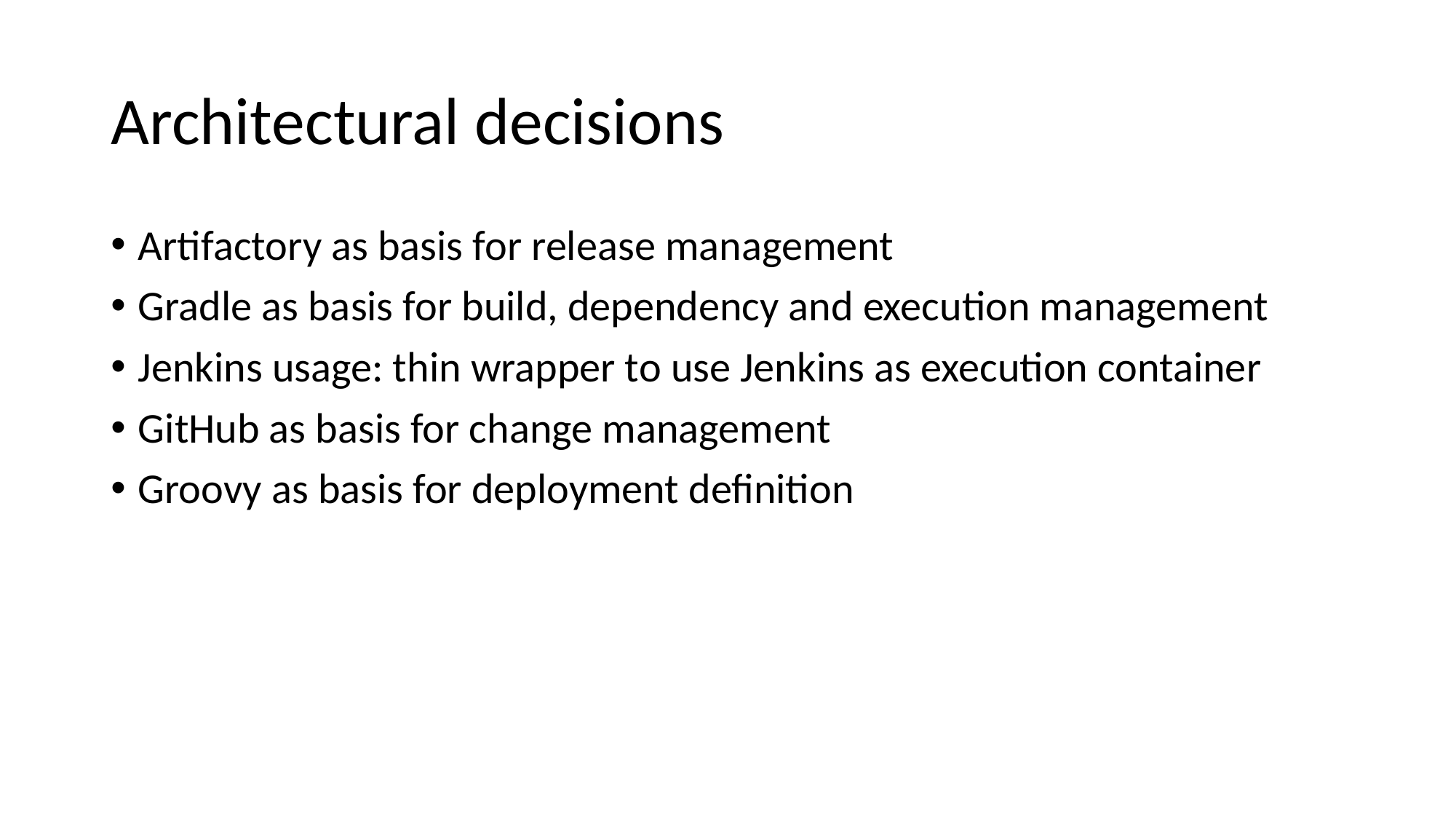

# Architectural decisions
Artifactory as basis for release management
Gradle as basis for build, dependency and execution management
Jenkins usage: thin wrapper to use Jenkins as execution container
GitHub as basis for change management
Groovy as basis for deployment definition